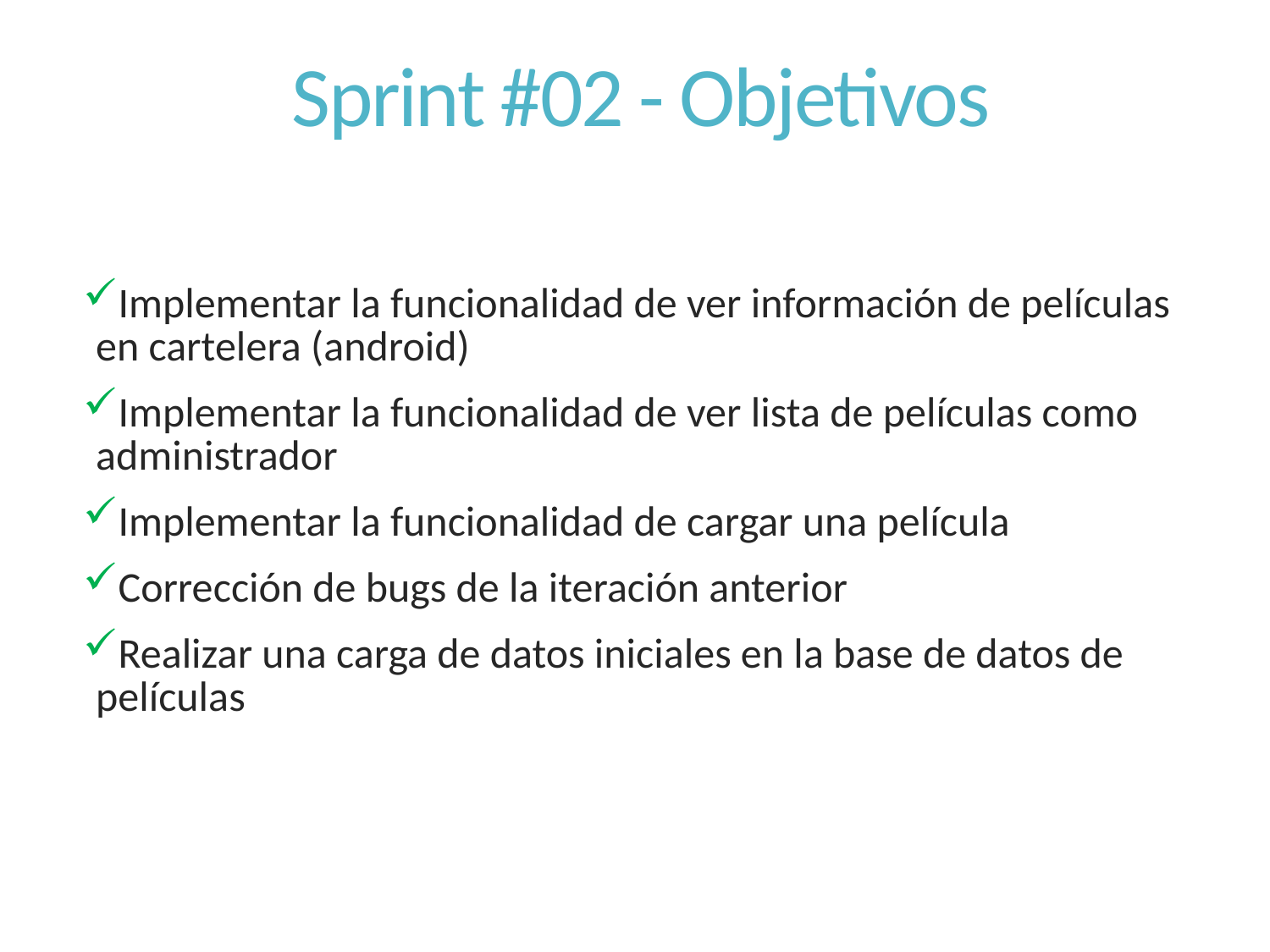

# Sprint #02 - Objetivos
Implementar la funcionalidad de ver información de películas en cartelera (android)
Implementar la funcionalidad de ver lista de películas como administrador
Implementar la funcionalidad de cargar una película
Corrección de bugs de la iteración anterior
Realizar una carga de datos iniciales en la base de datos de películas